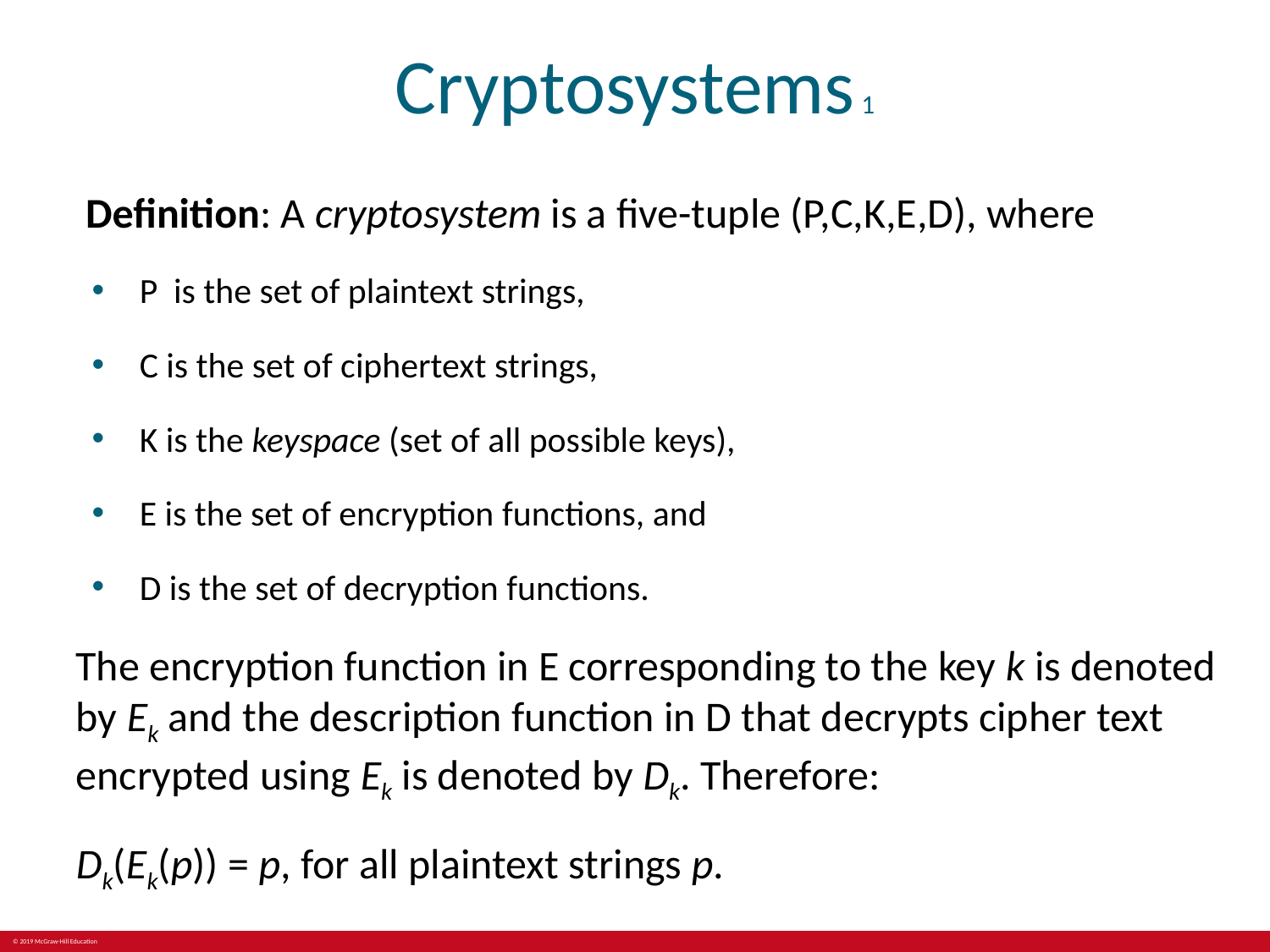

# Cryptosystems 1
 Definition: A cryptosystem is a five-tuple (P,C,K,E,D), where
P  is the set of plaintext strings,
C is the set of ciphertext strings,
K is the keyspace (set of all possible keys),
E is the set of encryption functions, and
D is the set of decryption functions.
The encryption function in E corresponding to the key k is denoted by Ek and the description function in D that decrypts cipher text encrypted using Ek is denoted by Dk. Therefore:
Dk(Ek(p)) = p, for all plaintext strings p.